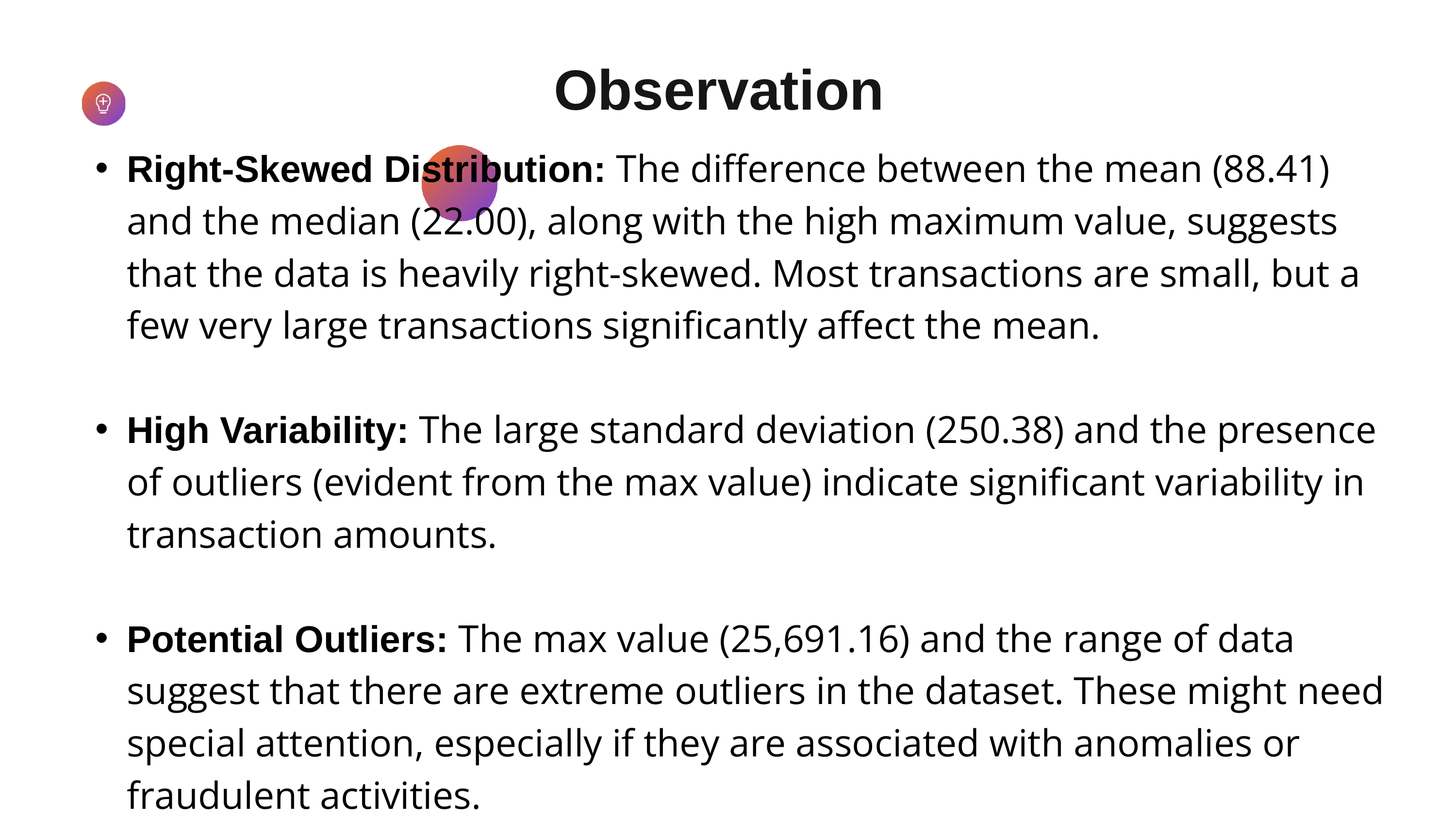

Observation

Right-Skewed Distribution: The difference between the mean (88.41) and the median (22.00), along with the high maximum value, suggests that the data is heavily right-skewed. Most transactions are small, but a few very large transactions significantly affect the mean.

High Variability: The large standard deviation (250.38) and the presence of outliers (evident from the max value) indicate significant variability in transaction amounts.

Potential Outliers: The max value (25,691.16) and the range of data suggest that there are extreme outliers in the dataset. These might need special attention, especially if they are associated with anomalies or fraudulent activities.

Mission
Lorem ipsum dolor sit amet, consectetur adipiscing elit, sed do eiusmod tempor incididunt ut labore et dolore magna aliqua. Ut enim